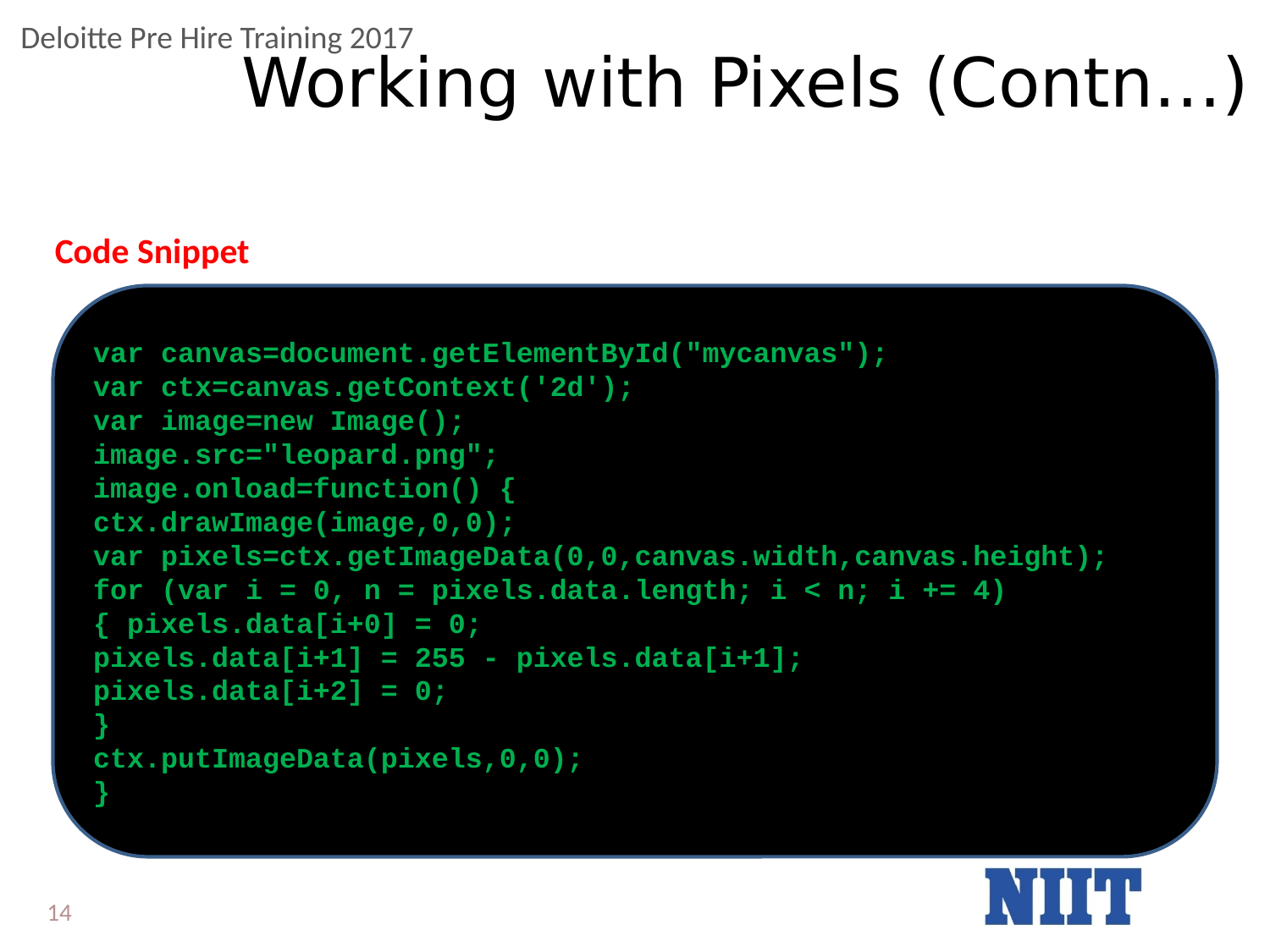

# Working with Pixels (Contn…)
Code Snippet

var canvas=document.getElementById("mycanvas");
var ctx=canvas.getContext('2d');
var image=new Image();
image.src="leopard.png";
image.onload=function() {
ctx.drawImage(image,0,0);
var pixels=ctx.getImageData(0,0,canvas.width,canvas.height);
for (var i = 0, n = pixels.data.length; i < n; i += 4){ pixels.data[i+0] = 0;
pixels.data[i+1] = 255 - pixels.data[i+1];
pixels.data[i+2] = 0;
}
ctx.putImageData(pixels,0,0);
}
14